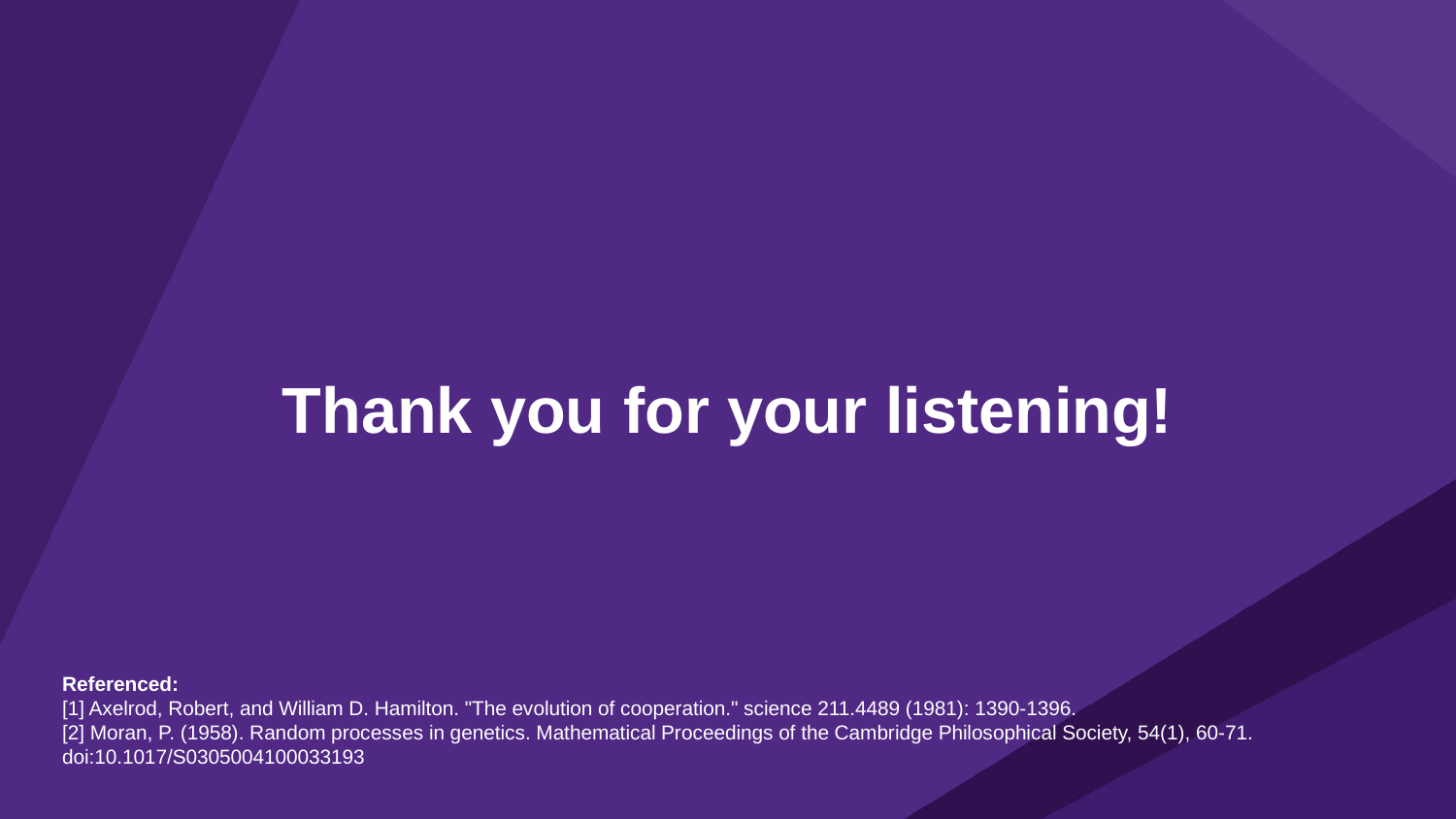

# Thank you for your listening!

Referenced:
[1] Axelrod, Robert, and William D. Hamilton. "The evolution of cooperation." science 211.4489 (1981): 1390-1396.
[2] Moran, P. (1958). Random processes in genetics. Mathematical Proceedings of the Cambridge Philosophical Society, 54(1), 60-71. doi:10.1017/S0305004100033193